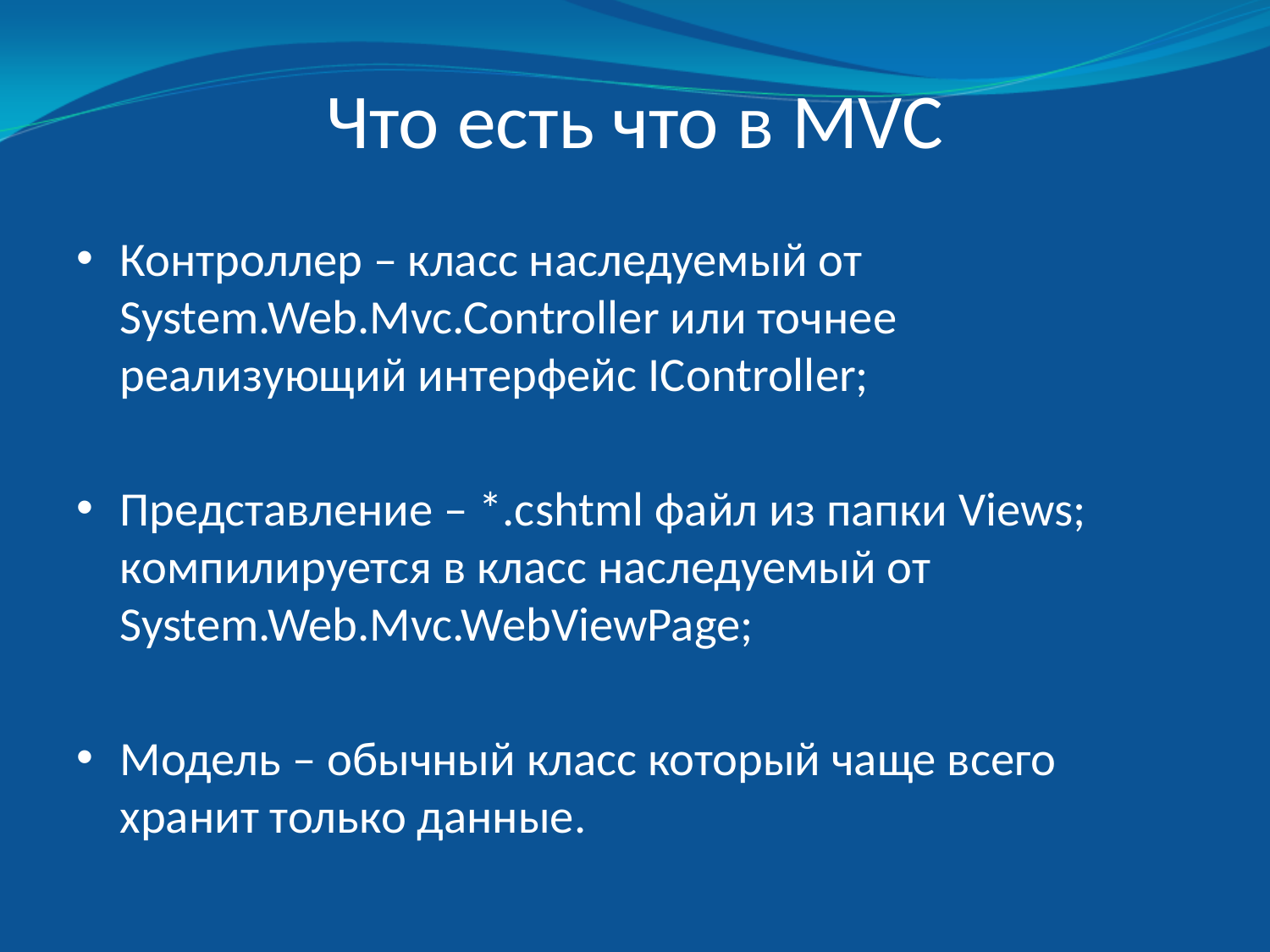

# Что есть что в MVC
Контроллер – класс наследуемый от System.Web.Mvc.Controller или точнее реализующий интерфейс IController;

Представление – *.cshtml файл из папки Views; компилируется в класс наследуемый от System.Web.Mvc.WebViewPage;

Модель – обычный класс который чаще всего хранит только данные.